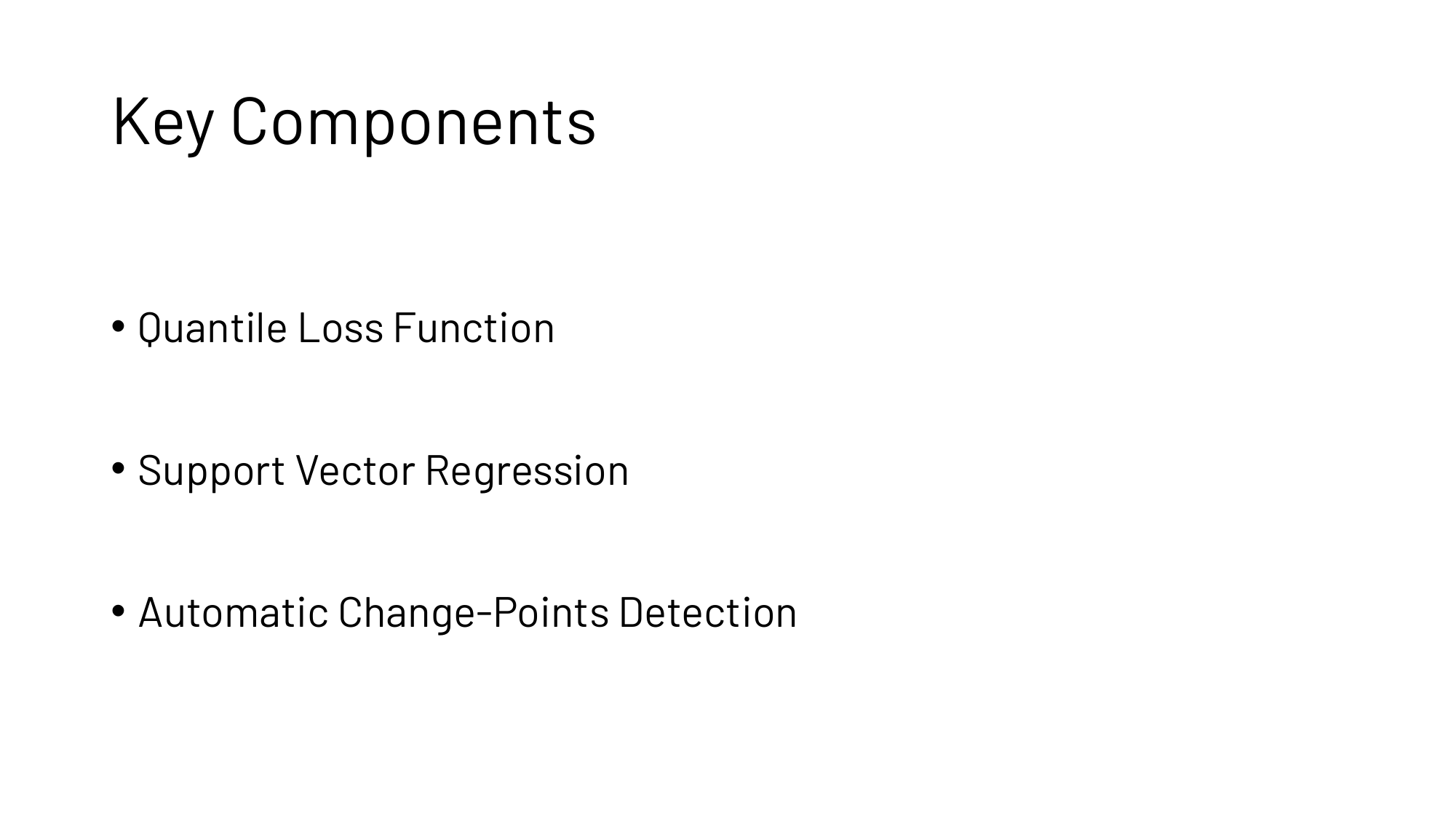

# Key Components
Quantile Loss Function
Support Vector Regression
Automatic Change-Points Detection